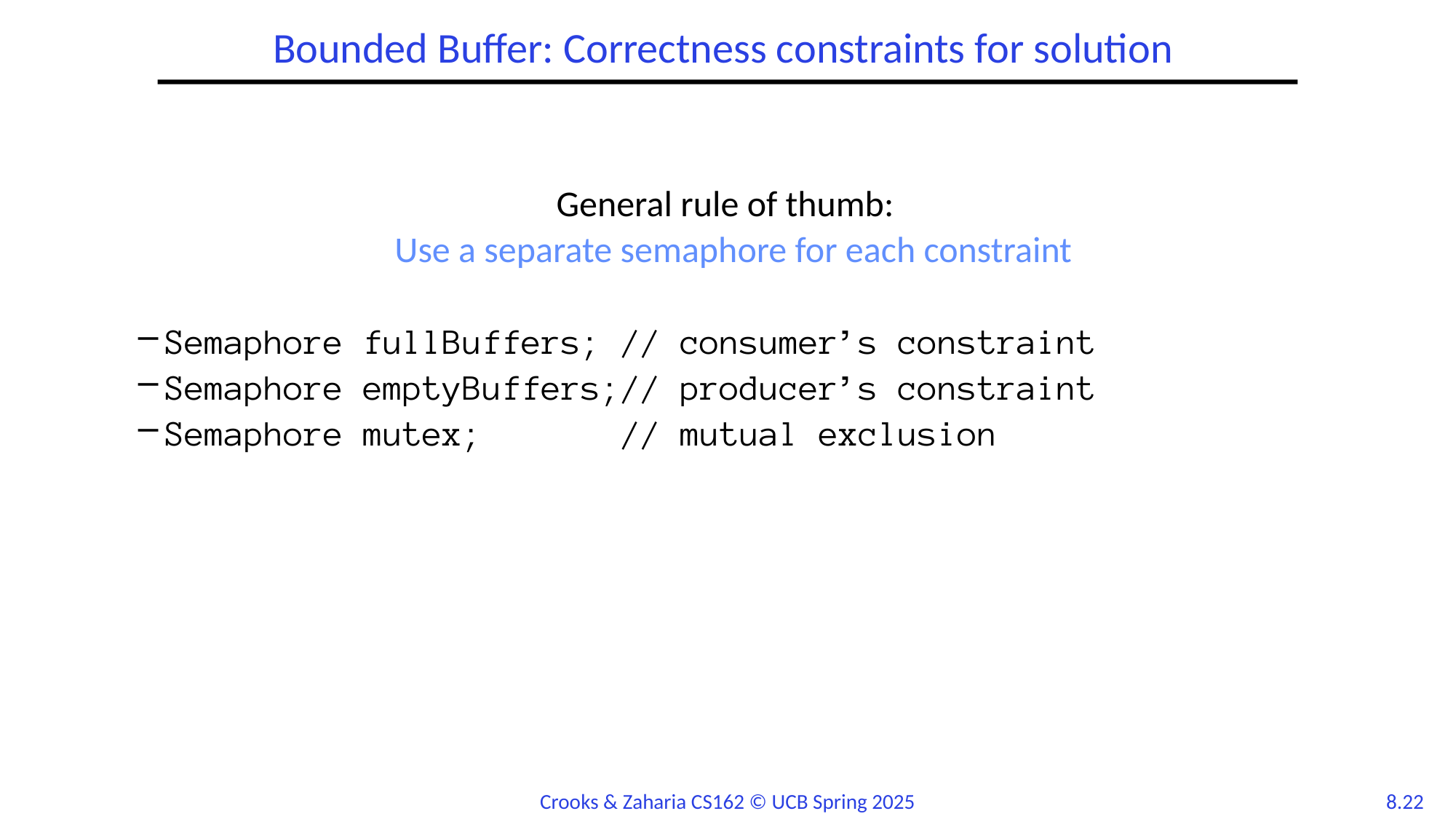

# Bounded Buffer: Correctness constraints for solution

General rule of thumb:
Use a separate semaphore for each constraint

Semaphore fullBuffers; // consumer’s constraint
Semaphore emptyBuffers;// producer’s constraint
Semaphore mutex;       // mutual exclusion